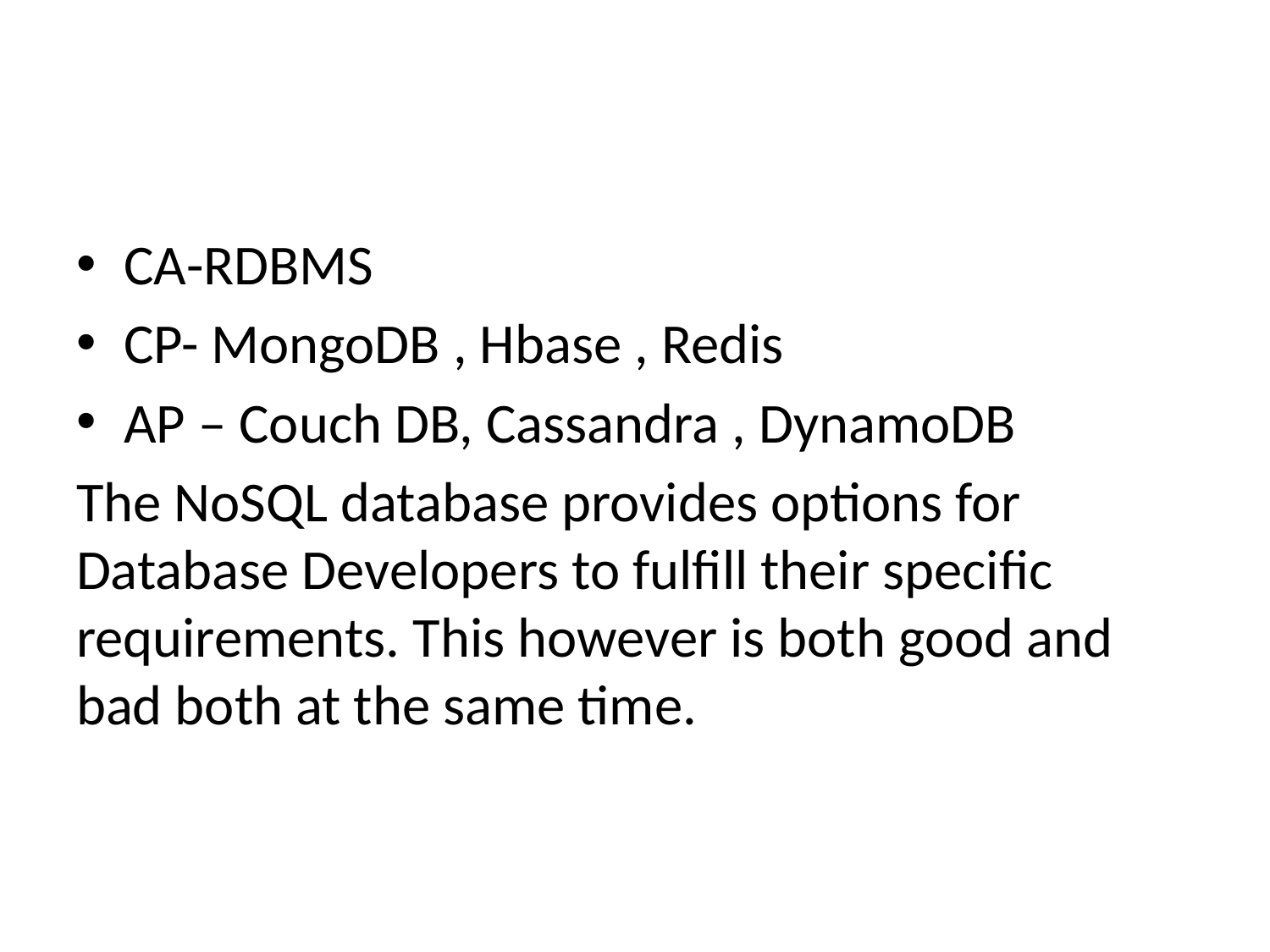

#
CA-RDBMS
CP- MongoDB , Hbase , Redis
AP – Couch DB, Cassandra , DynamoDB
The NoSQL database provides options for Database Developers to fulfill their specific requirements. This however is both good and bad both at the same time.